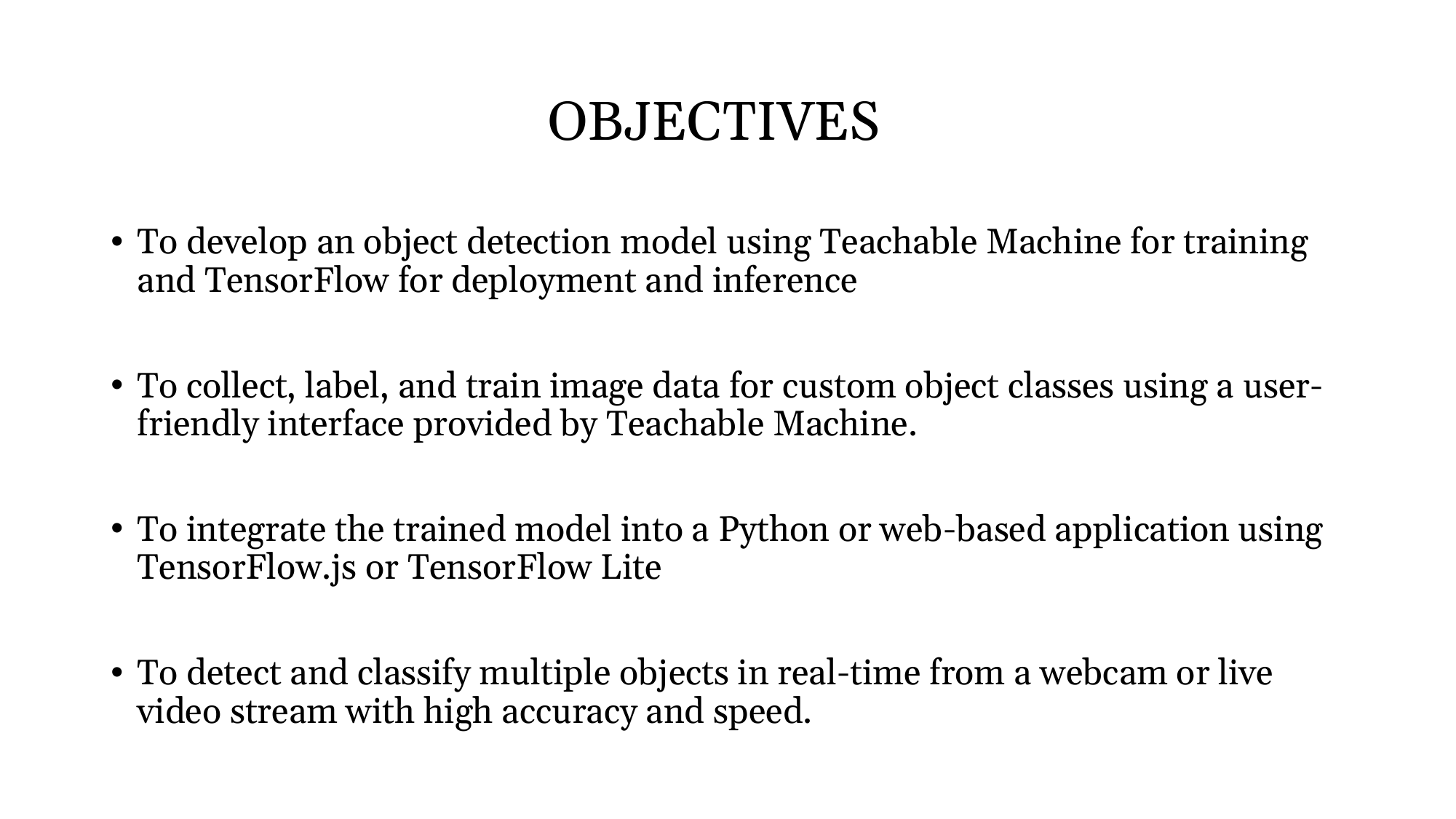

# OBJECTIVES
To develop an object detection model using Teachable Machine for training and TensorFlow for deployment and inference

To collect, label, and train image data for custom object classes using a user-friendly interface provided by Teachable Machine.

To integrate the trained model into a Python or web-based application using TensorFlow.js or TensorFlow Lite

To detect and classify multiple objects in real-time from a webcam or live video stream with high accuracy and speed.